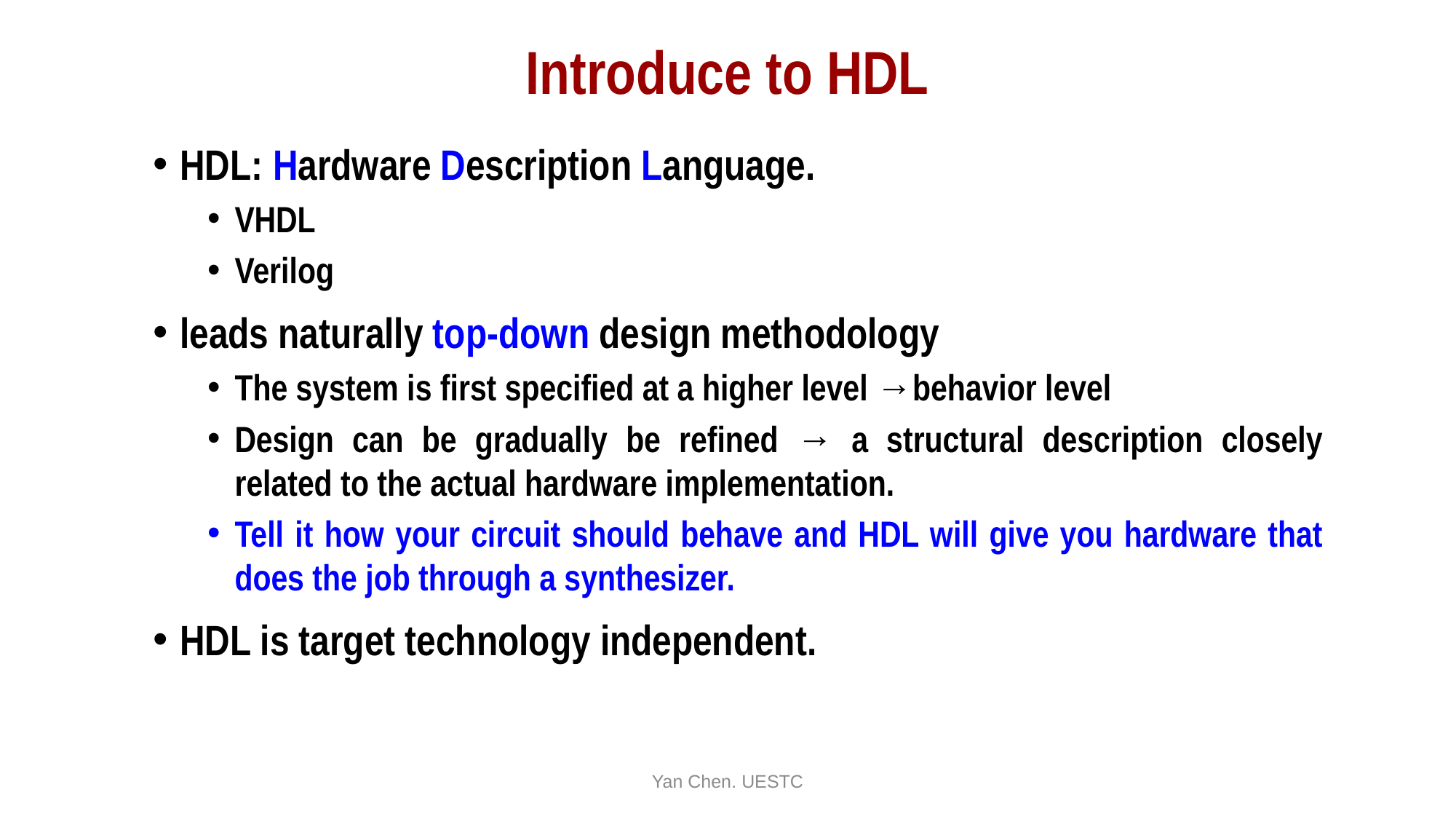

# Introduce to HDL
HDL: Hardware Description Language.
VHDL
Verilog
leads naturally top-down design methodology
The system is first specified at a higher level →behavior level
Design can be gradually be refined → a structural description closely related to the actual hardware implementation.
Tell it how your circuit should behave and HDL will give you hardware that does the job through a synthesizer.
HDL is target technology independent.
Yan Chen. UESTC